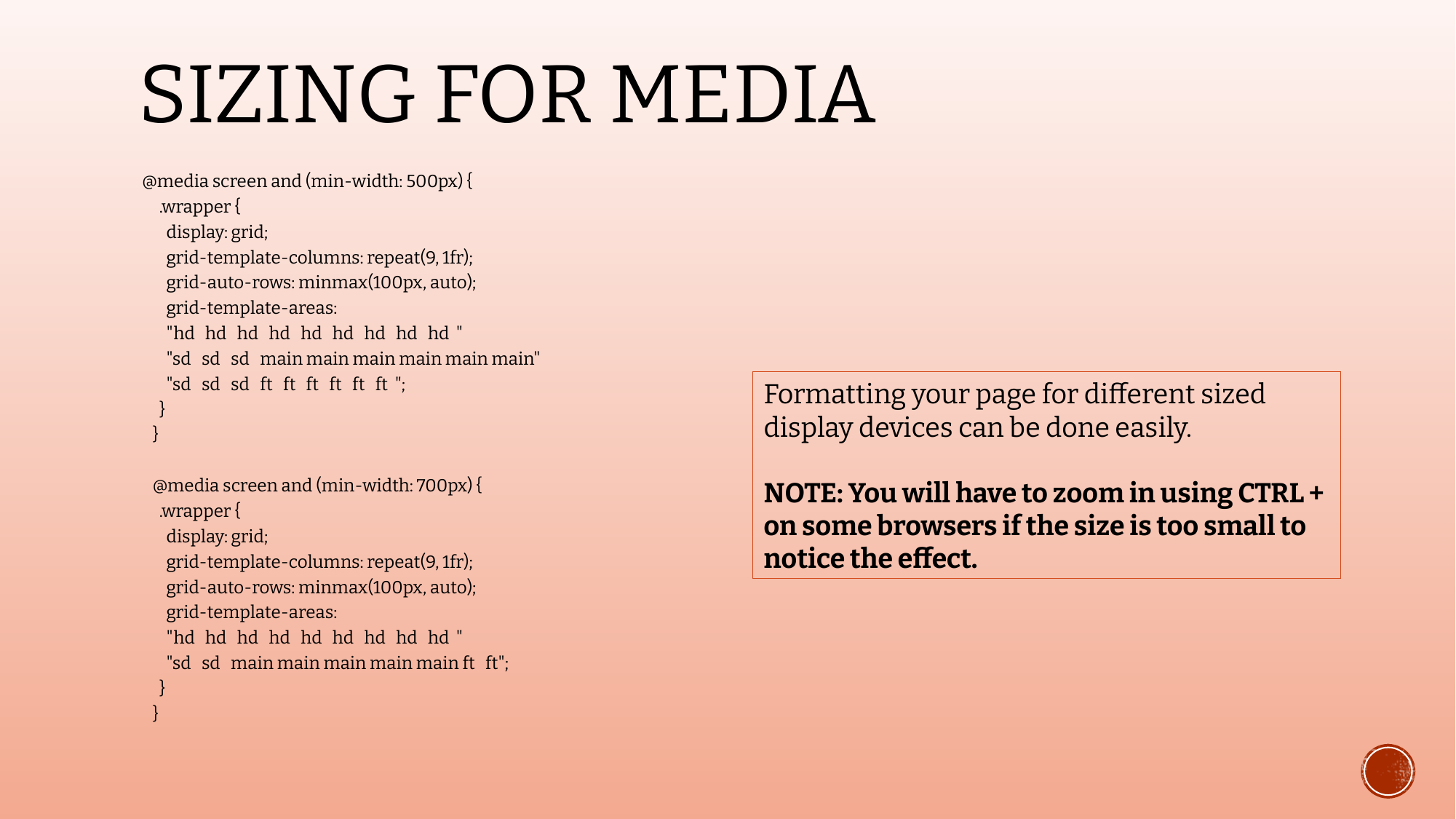

# Sizing for Media
 @media screen and (min-width: 500px) {
      .wrapper {
        display: grid;
        grid-template-columns: repeat(9, 1fr);
        grid-auto-rows: minmax(100px, auto);
        grid-template-areas:
        "hd   hd   hd   hd   hd   hd   hd   hd   hd  "
        "sd   sd   sd   main main main main main main"
        "sd   sd   sd   ft   ft   ft   ft   ft   ft  ";
      }
    }

    @media screen and (min-width: 700px) {
      .wrapper {
        display: grid;
        grid-template-columns: repeat(9, 1fr);
        grid-auto-rows: minmax(100px, auto);
        grid-template-areas:
        "hd   hd   hd   hd   hd   hd   hd   hd   hd  "
        "sd   sd   main main main main main ft   ft";
      }
    }
Formatting your page for different sized
display devices can be done easily.

NOTE: You will have to zoom in using CTRL +
on some browsers if the size is too small to
notice the effect.